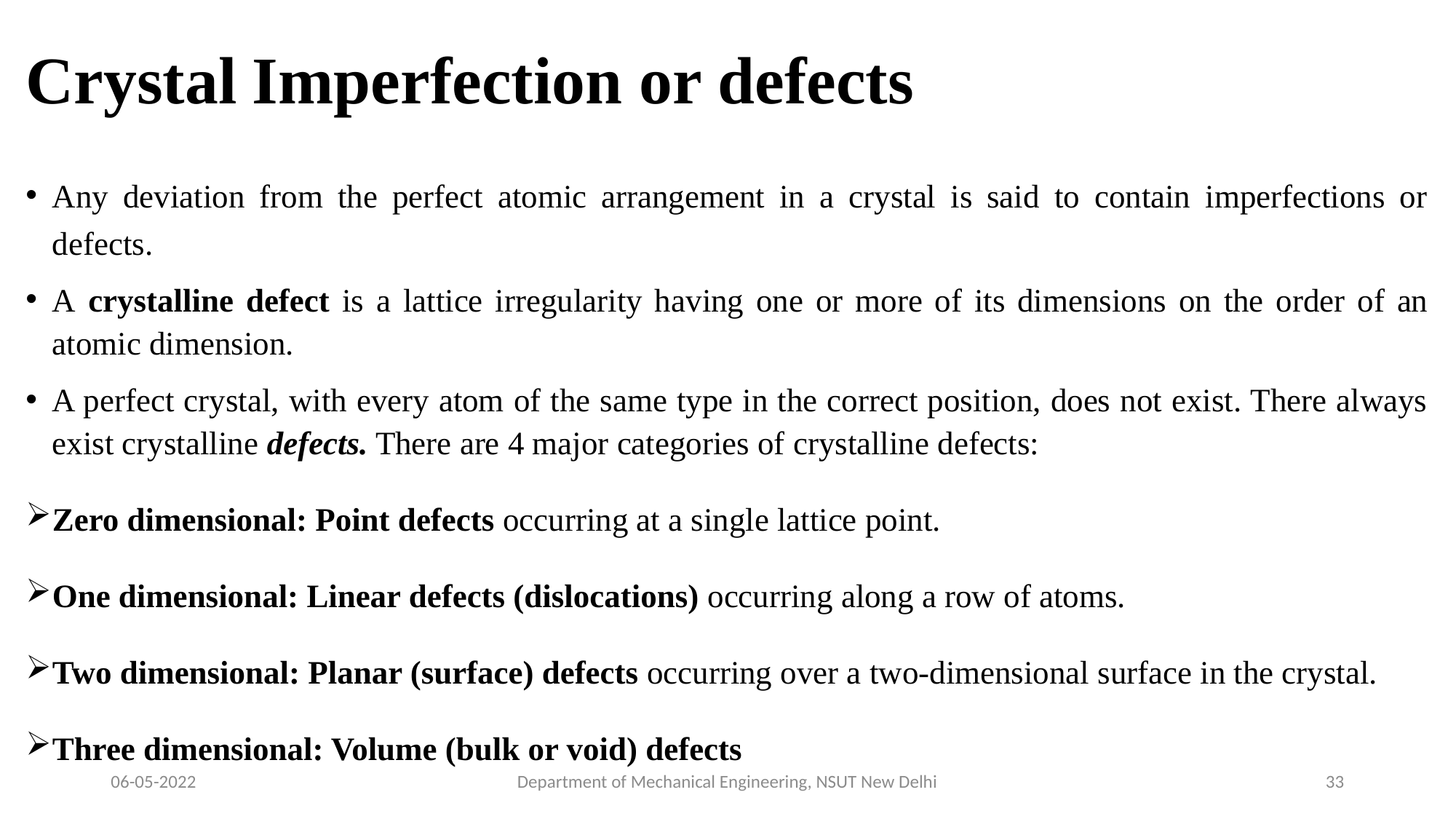

# Crystal Imperfection or defects
Any deviation from the perfect atomic arrangement in a crystal is said to contain imperfections or defects.
A crystalline defect is a lattice irregularity having one or more of its dimensions on the order of an atomic dimension.
A perfect crystal, with every atom of the same type in the correct position, does not exist. There always exist crystalline defects. There are 4 major categories of crystalline defects:
Zero dimensional: Point defects occurring at a single lattice point.
One dimensional: Linear defects (dislocations) occurring along a row of atoms.
Two dimensional: Planar (surface) defects occurring over a two-dimensional surface in the crystal.
Three dimensional: Volume (bulk or void) defects
06-05-2022
Department of Mechanical Engineering, NSUT New Delhi
33